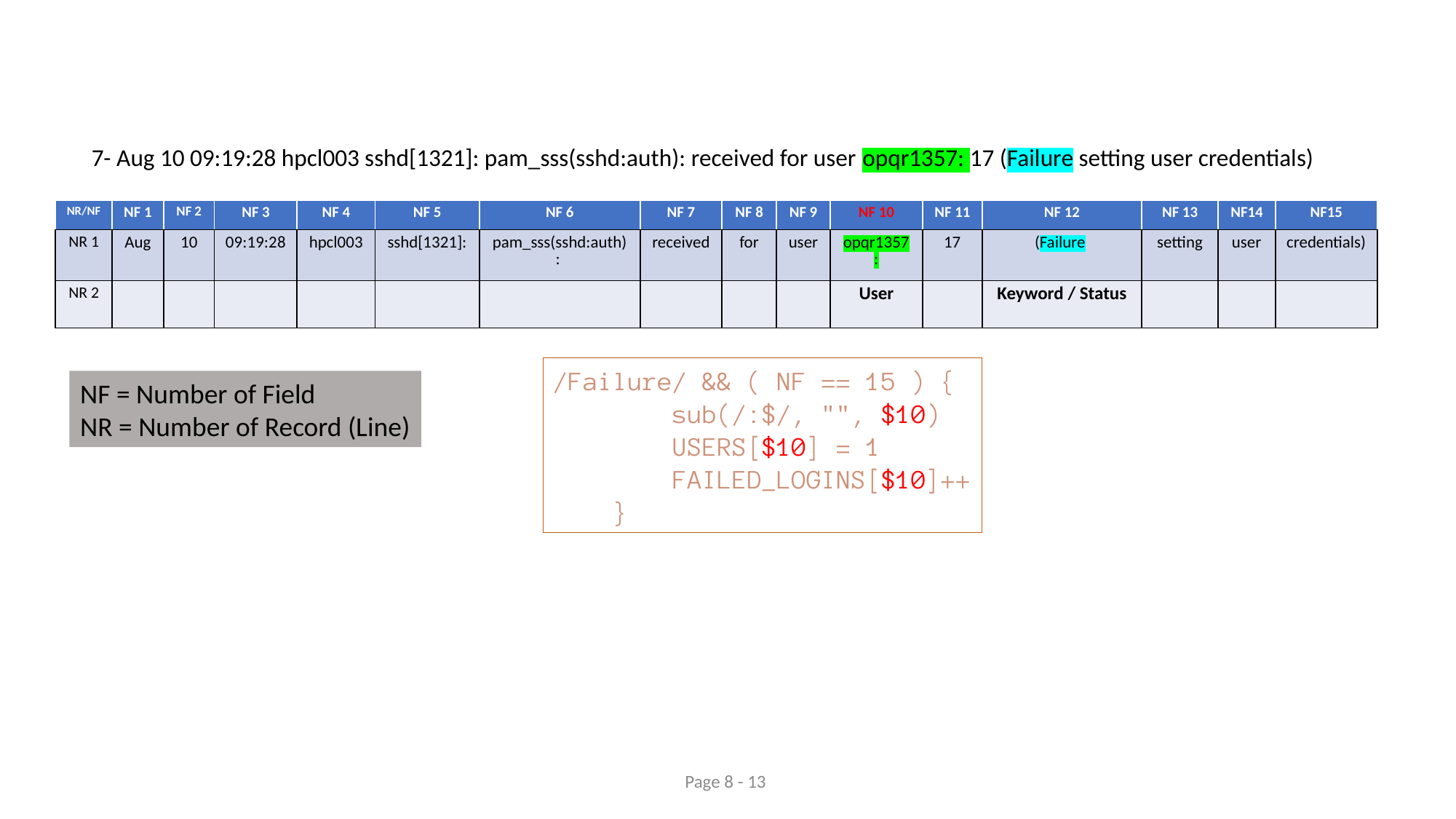

7- Aug 10 09:19:28 hpcl003 sshd[1321]: pam_sss(sshd:auth): received for user opqr1357: 17 (Failure setting user credentials)
| NR/NF | NF 1 | NF 2 | NF 3 | NF 4 | NF 5 | NF 6 | NF 7 | NF 8 | NF 9 | NF 10 | NF 11 | NF 12 | NF 13 | NF14 | NF15 |
| --- | --- | --- | --- | --- | --- | --- | --- | --- | --- | --- | --- | --- | --- | --- | --- |
| NR 1 | Aug | 10 | 09:19:28 | hpcl003 | sshd[1321]: | pam\_sss(sshd:auth): | received | for | user | opqr1357: | 17 | (Failure | setting | user | credentials) |
| NR 2 |  |  |  |  |  |  |  |  |  | User |  | Keyword / Status |  |  |  |
/Failure/ && ( NF == 15 ) {
        sub(/:$/, "", $10)
        USERS[$10] = 1
        FAILED_LOGINS[$10]++
    }
NF = Number of Field
NR = Number of Record (Line)
Page 8 - 13